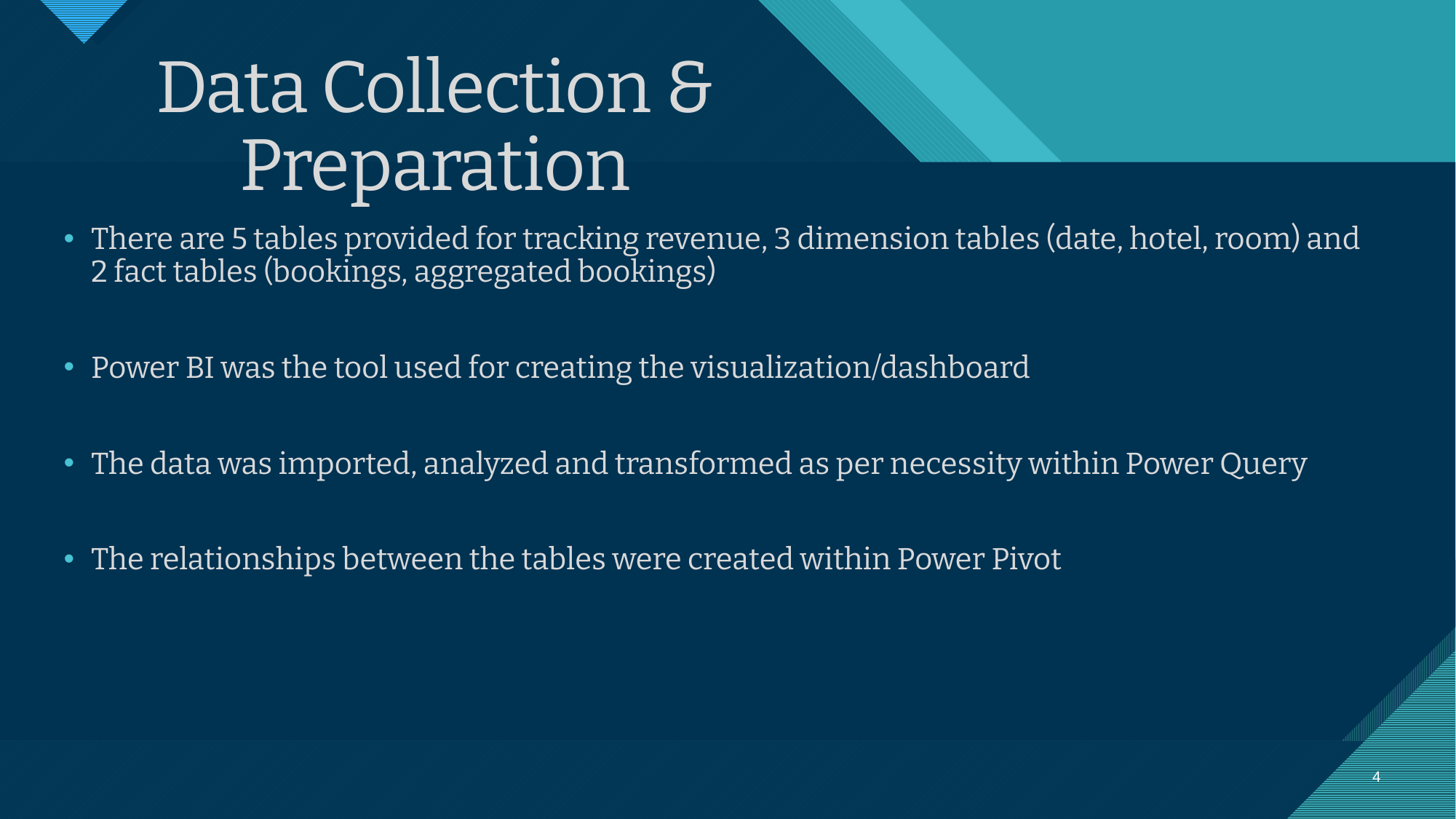

# Data Collection & Preparation
There are 5 tables provided for tracking revenue, 3 dimension tables (date, hotel, room) and 2 fact tables (bookings, aggregated bookings)

Power BI was the tool used for creating the visualization/dashboard

The data was imported, analyzed and transformed as per necessity within Power Query

The relationships between the tables were created within Power Pivot
4